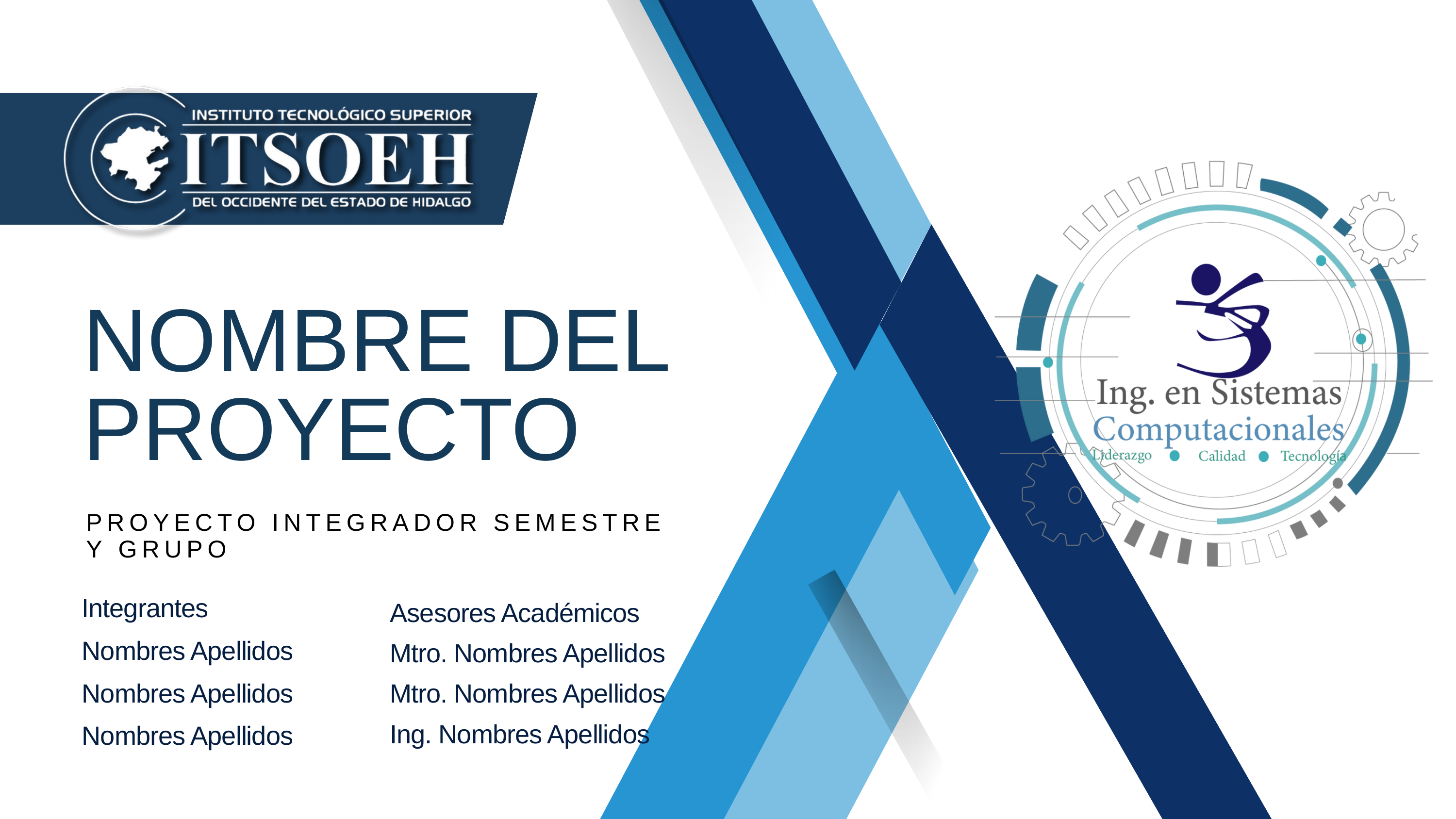

NOMBRE DEL PROYECTO
PROYECTO INTEGRADOR SEMESTRE Y GRUPO

Asesores Académicos
Mtro. Nombres Apellidos
Mtro. Nombres Apellidos
Ing. Nombres Apellidos
Integrantes

Nombres Apellidos

Nombres Apellidos

Nombres Apellidos